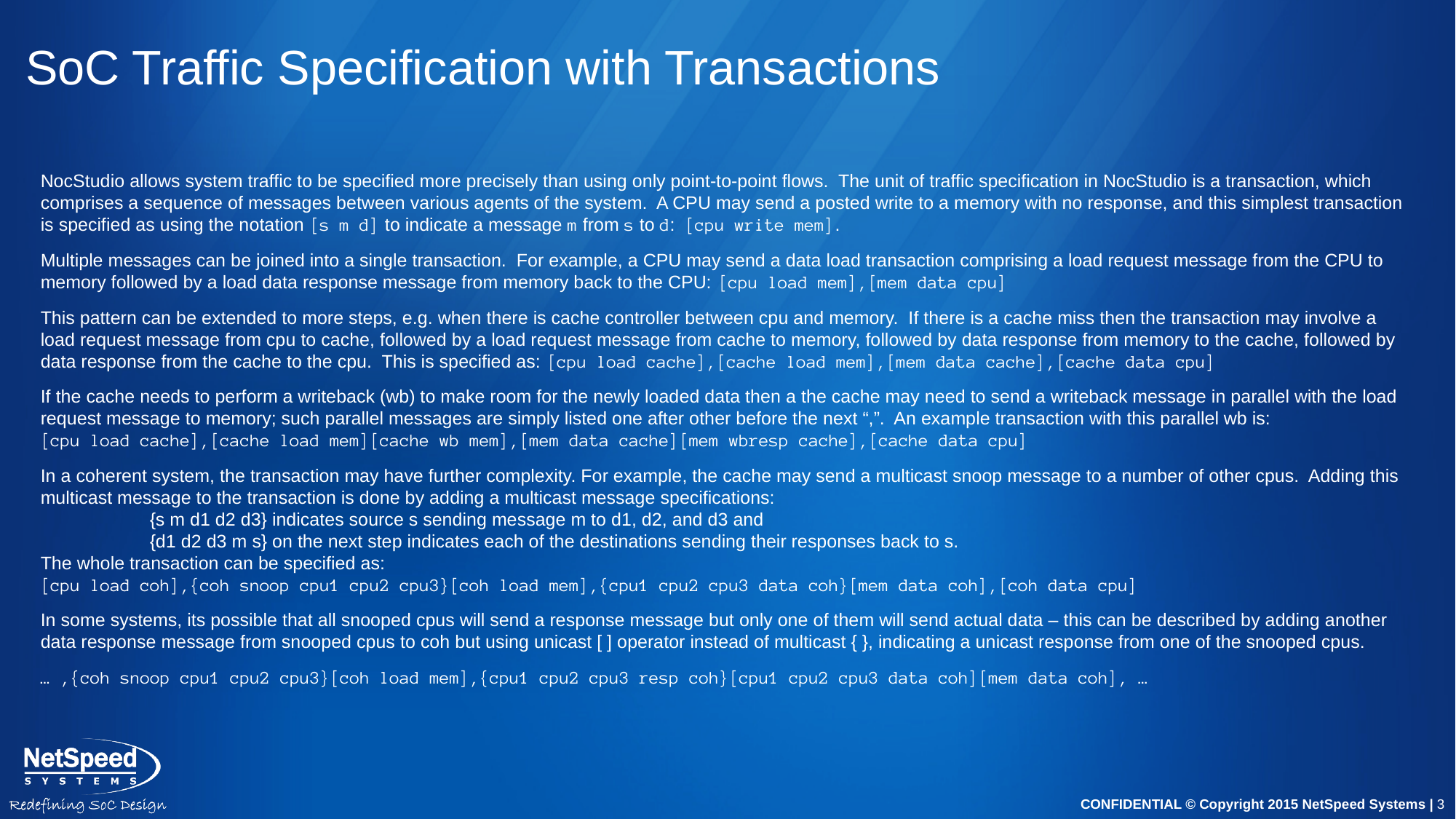

# SoC Traffic Specification with Transactions
NocStudio allows system traffic to be specified more precisely than using only point-to-point flows.  The unit of traffic specification in NocStudio is a transaction, which comprises a sequence of messages between various agents of the system.  A CPU may send a posted write to a memory with no response, and this simplest transaction is specified as using the notation [s m d] to indicate a message m from s to d: [cpu write mem].
Multiple messages can be joined into a single transaction.  For example, a CPU may send a data load transaction comprising a load request message from the CPU to memory followed by a load data response message from memory back to the CPU: [cpu load mem],[mem data cpu]
This pattern can be extended to more steps, e.g. when there is cache controller between cpu and memory.  If there is a cache miss then the transaction may involve a load request message from cpu to cache, followed by a load request message from cache to memory, followed by data response from memory to the cache, followed by data response from the cache to the cpu.  This is specified as: [cpu load cache],[cache load mem],[mem data cache],[cache data cpu]
If the cache needs to perform a writeback (wb) to make room for the newly loaded data then a the cache may need to send a writeback message in parallel with the load request message to memory; such parallel messages are simply listed one after other before the next “,”.  An example transaction with this parallel wb is:
[cpu load cache],[cache load mem][cache wb mem],[mem data cache][mem wbresp cache],[cache data cpu]
In a coherent system, the transaction may have further complexity. For example, the cache may send a multicast snoop message to a number of other cpus.  Adding this multicast message to the transaction is done by adding a multicast message specifications:
	{s m d1 d2 d3} indicates source s sending message m to d1, d2, and d3 and
	{d1 d2 d3 m s} on the next step indicates each of the destinations sending their responses back to s.
The whole transaction can be specified as:
[cpu load coh],{coh snoop cpu1 cpu2 cpu3}[coh load mem],{cpu1 cpu2 cpu3 data coh}[mem data coh],[coh data cpu]
In some systems, its possible that all snooped cpus will send a response message but only one of them will send actual data – this can be described by adding another data response message from snooped cpus to coh but using unicast [ ] operator instead of multicast { }, indicating a unicast response from one of the snooped cpus.
… ,{coh snoop cpu1 cpu2 cpu3}[coh load mem],{cpu1 cpu2 cpu3 resp coh}[cpu1 cpu2 cpu3 data coh][mem data coh], …